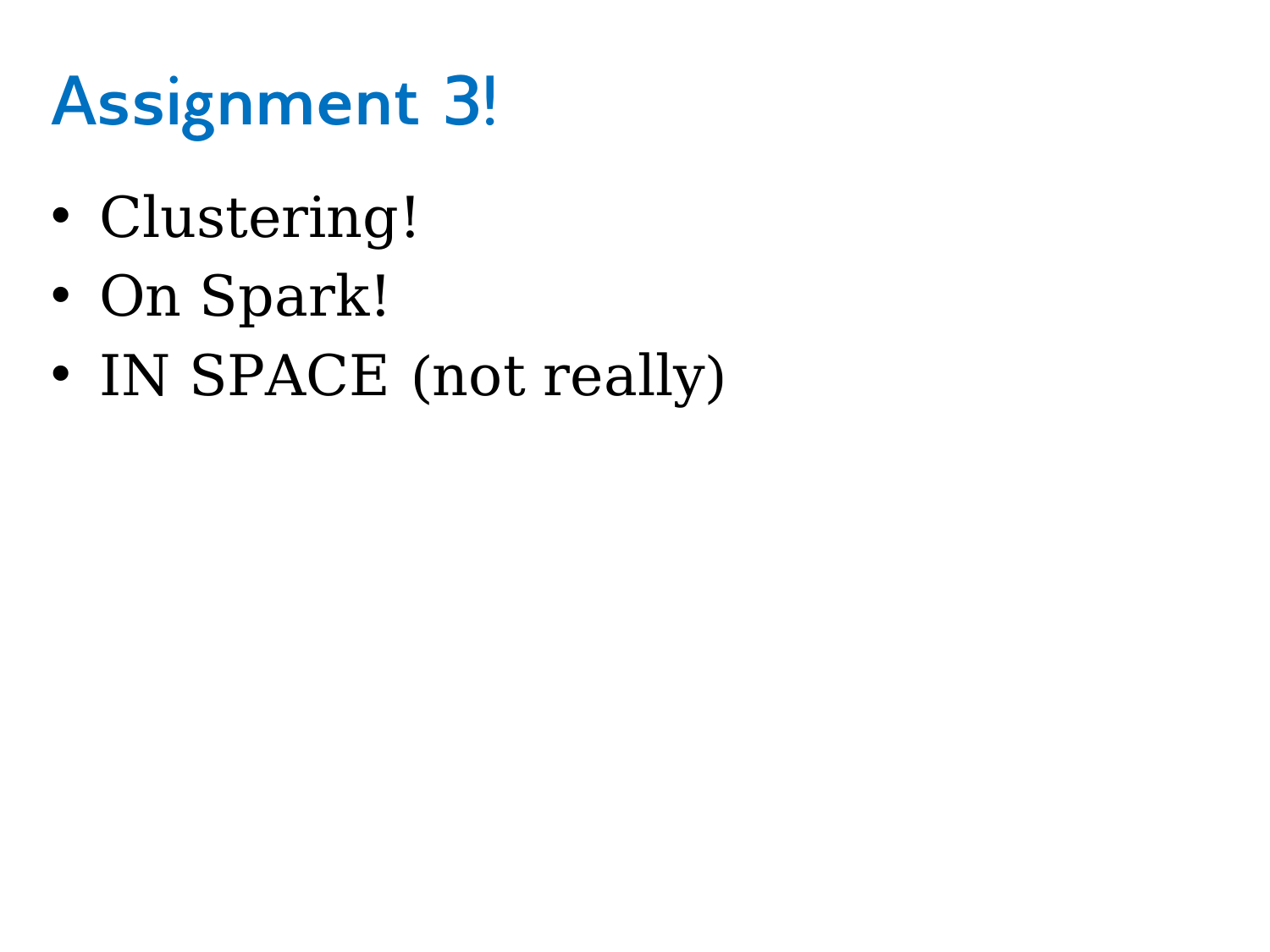

# Assignment 3!
Clustering!
On Spark!
IN SPACE (not really)